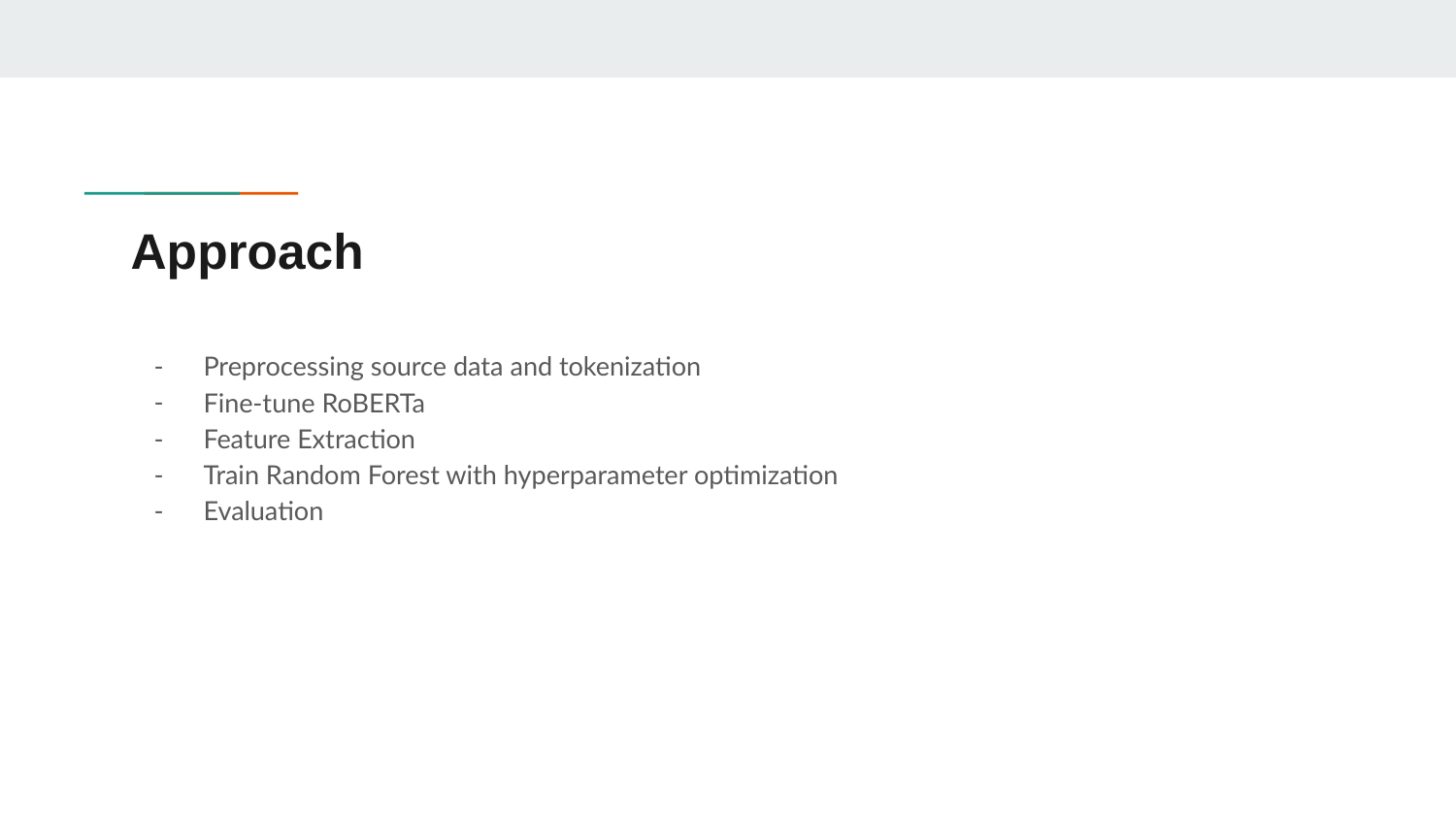

# Approach
Preprocessing source data and tokenization
Fine-tune RoBERTa
Feature Extraction
Train Random Forest with hyperparameter optimization
Evaluation